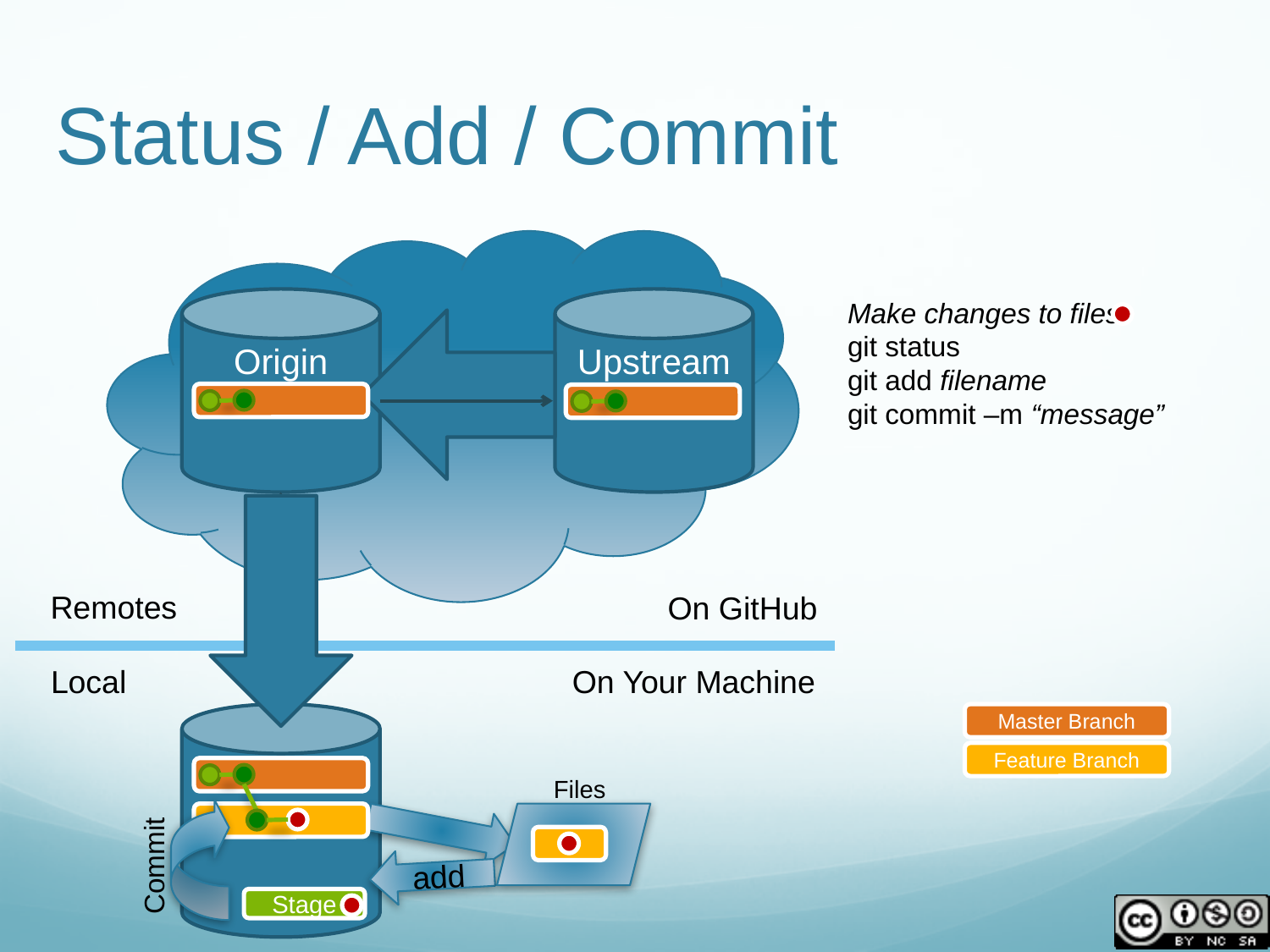

# Status / Add / Commit

Origin

Upstream

Make changes to files
git status
git add filename
git commit –m “message”

Remotes
On GitHub
Local
On Your Machine

Master Branch
Feature Branch

Files

Commit
add
Stage